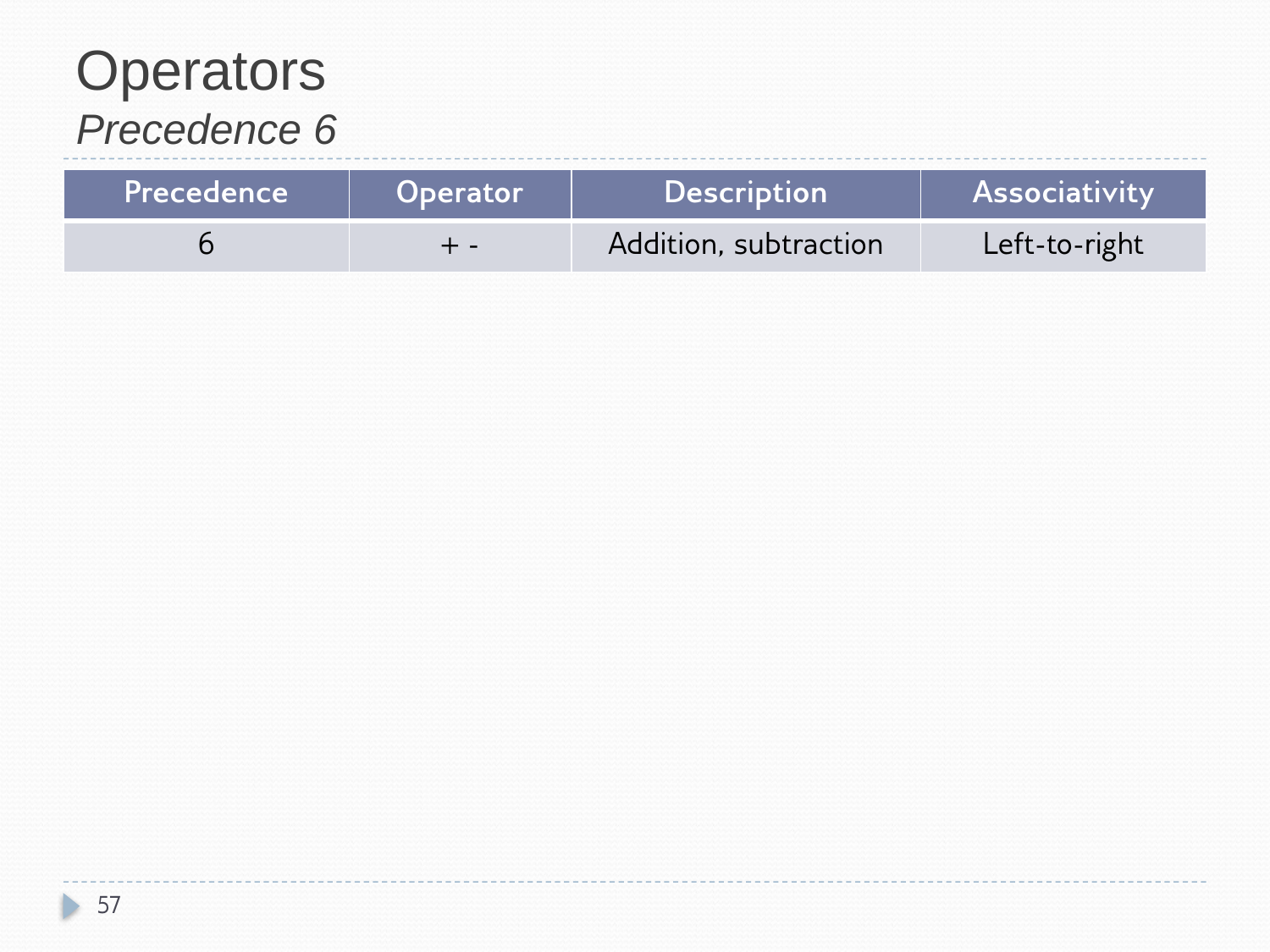

# Operators Precedence 6
| Precedence | Operator | Description | Associativity |
| --- | --- | --- | --- |
| 6 | + - | Addition, subtraction | Left-to-right |
57